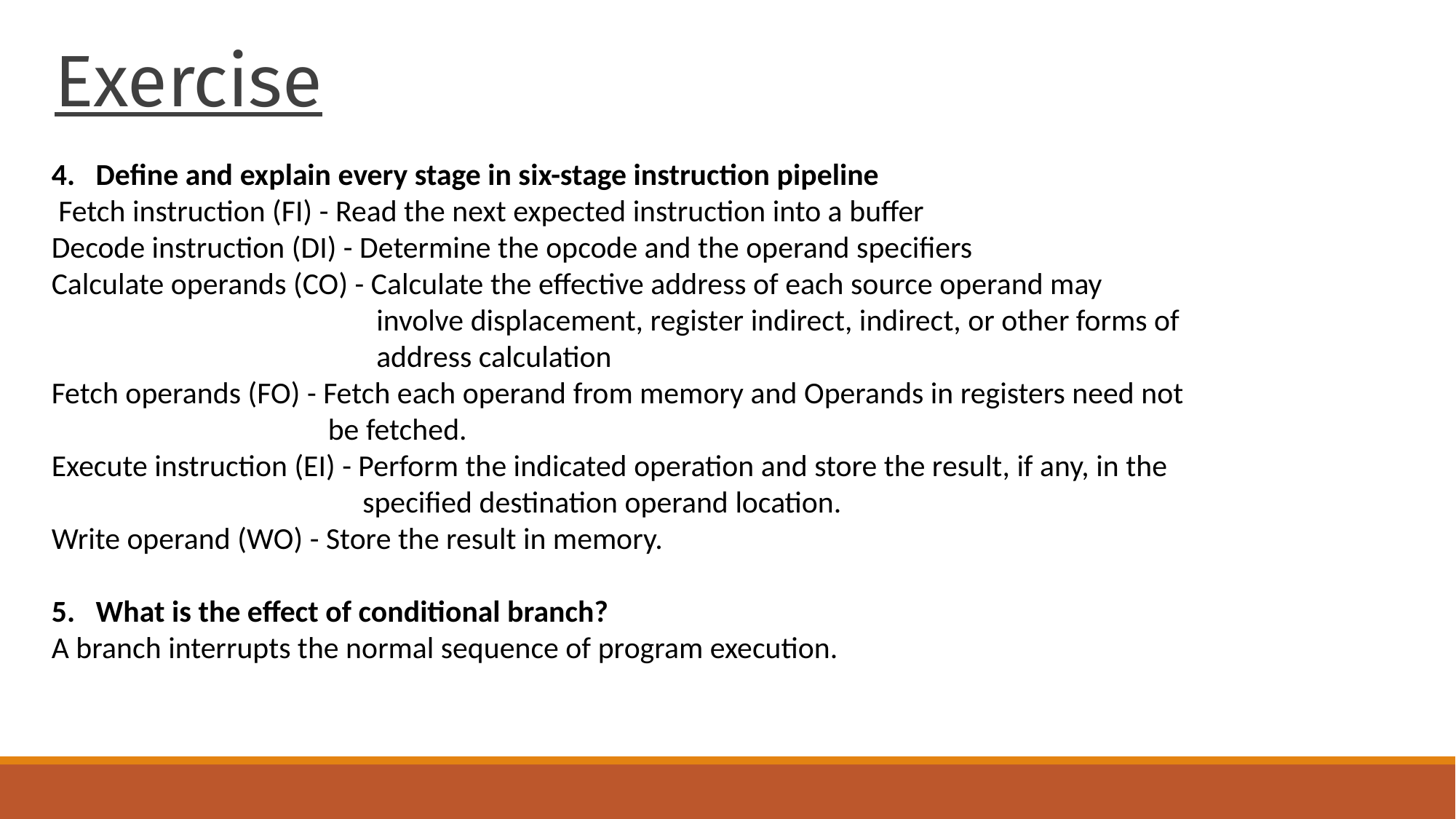

# Exercise
4.   Define and explain every stage in six-stage instruction pipeline
 Fetch instruction (FI) - Read the next expected instruction into a buffer
Decode instruction (DI) - Determine the opcode and the operand specifiers
Calculate operands (CO) - Calculate the effective address of each source operand may
                                               involve displacement, register indirect, indirect, or other forms of
                                               address calculation
Fetch operands (FO) - Fetch each operand from memory and Operands in registers need not
                                        be fetched.
Execute instruction (EI) - Perform the indicated operation and store the result, if any, in the
                                             specified destination operand location.
Write operand (WO) - Store the result in memory.

5.   What is the effect of conditional branch?
A branch interrupts the normal sequence of program execution.